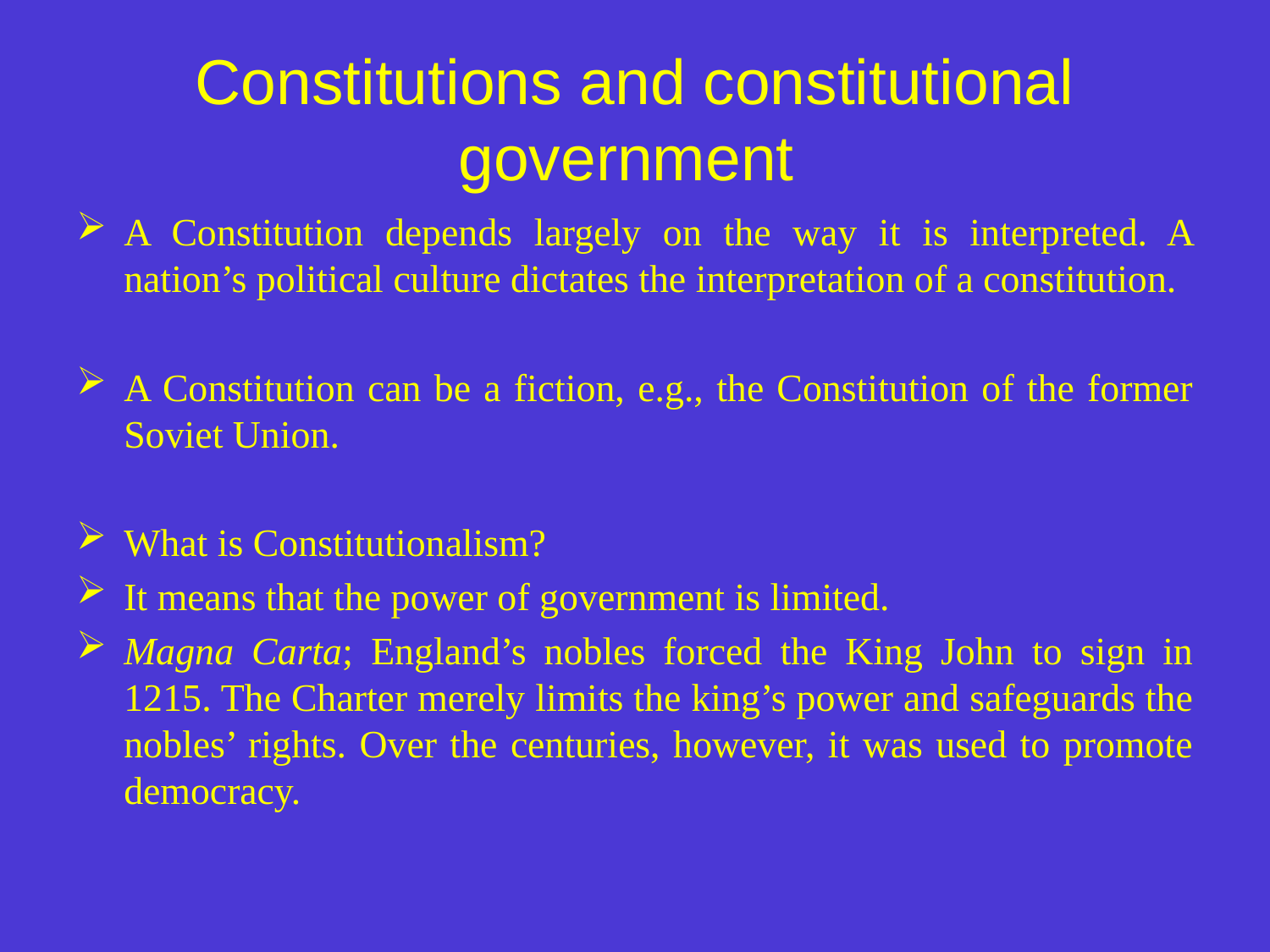

# Constitutions and constitutional government
A Constitution depends largely on the way it is interpreted. A nation’s political culture dictates the interpretation of a constitution.

A Constitution can be a fiction, e.g., the Constitution of the former Soviet Union.

What is Constitutionalism?
It means that the power of government is limited.
Magna Carta; England’s nobles forced the King John to sign in 1215. The Charter merely limits the king’s power and safeguards the nobles’ rights. Over the centuries, however, it was used to promote democracy.